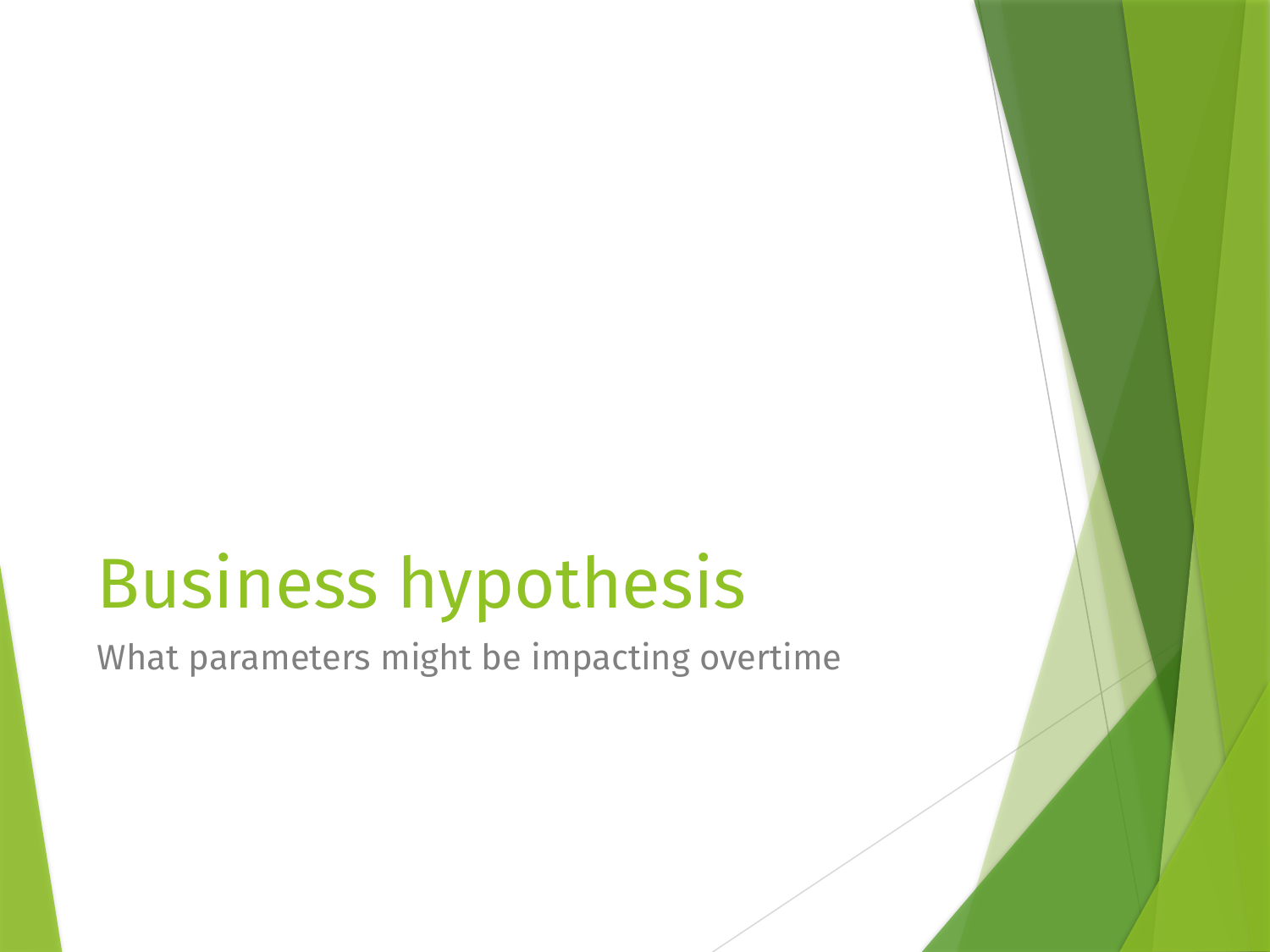

# Business hypothesis
What parameters might be impacting overtime